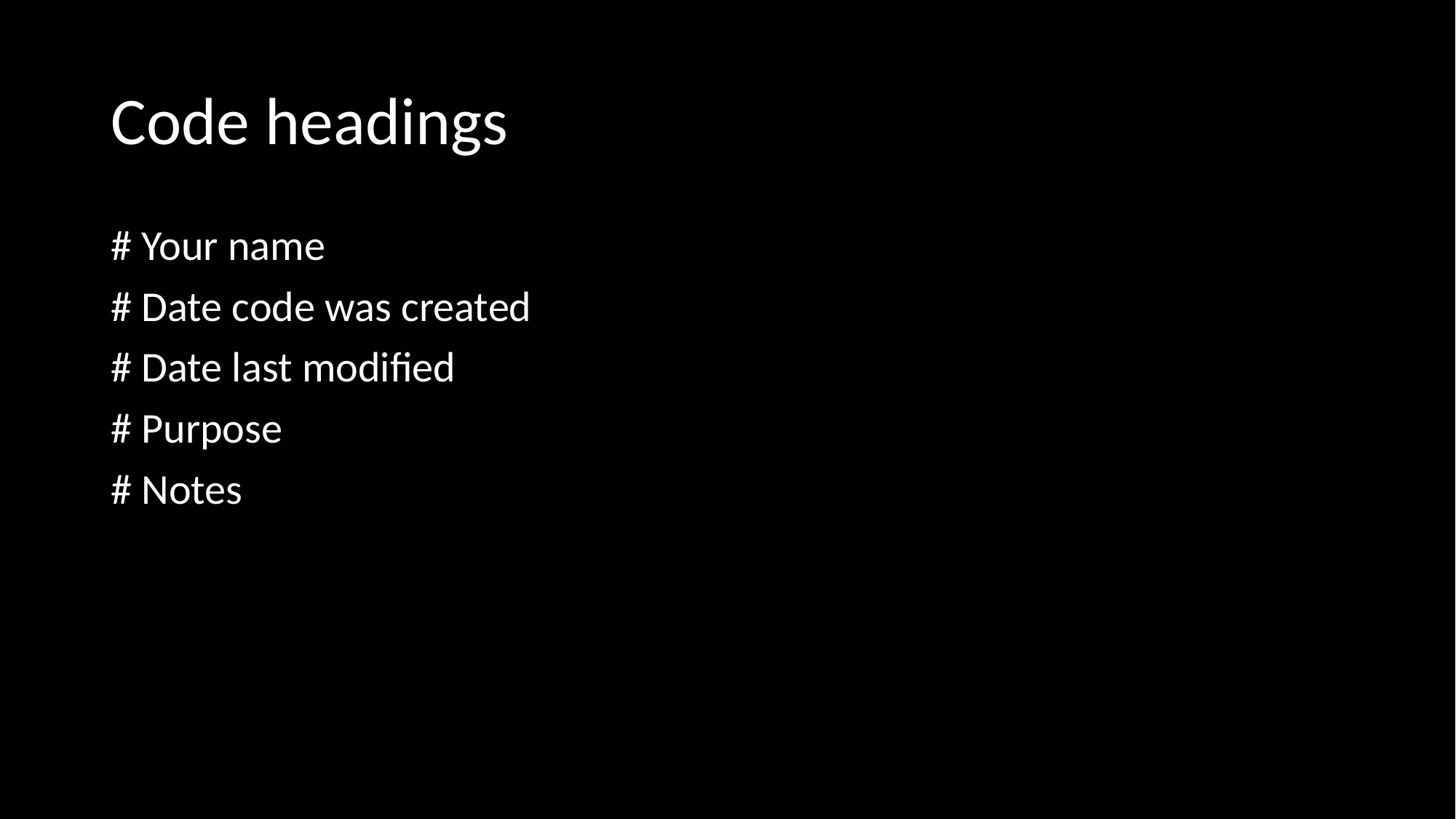

# Code headings
# Your name
# Date code was created
# Date last modified
# Purpose
# Notes